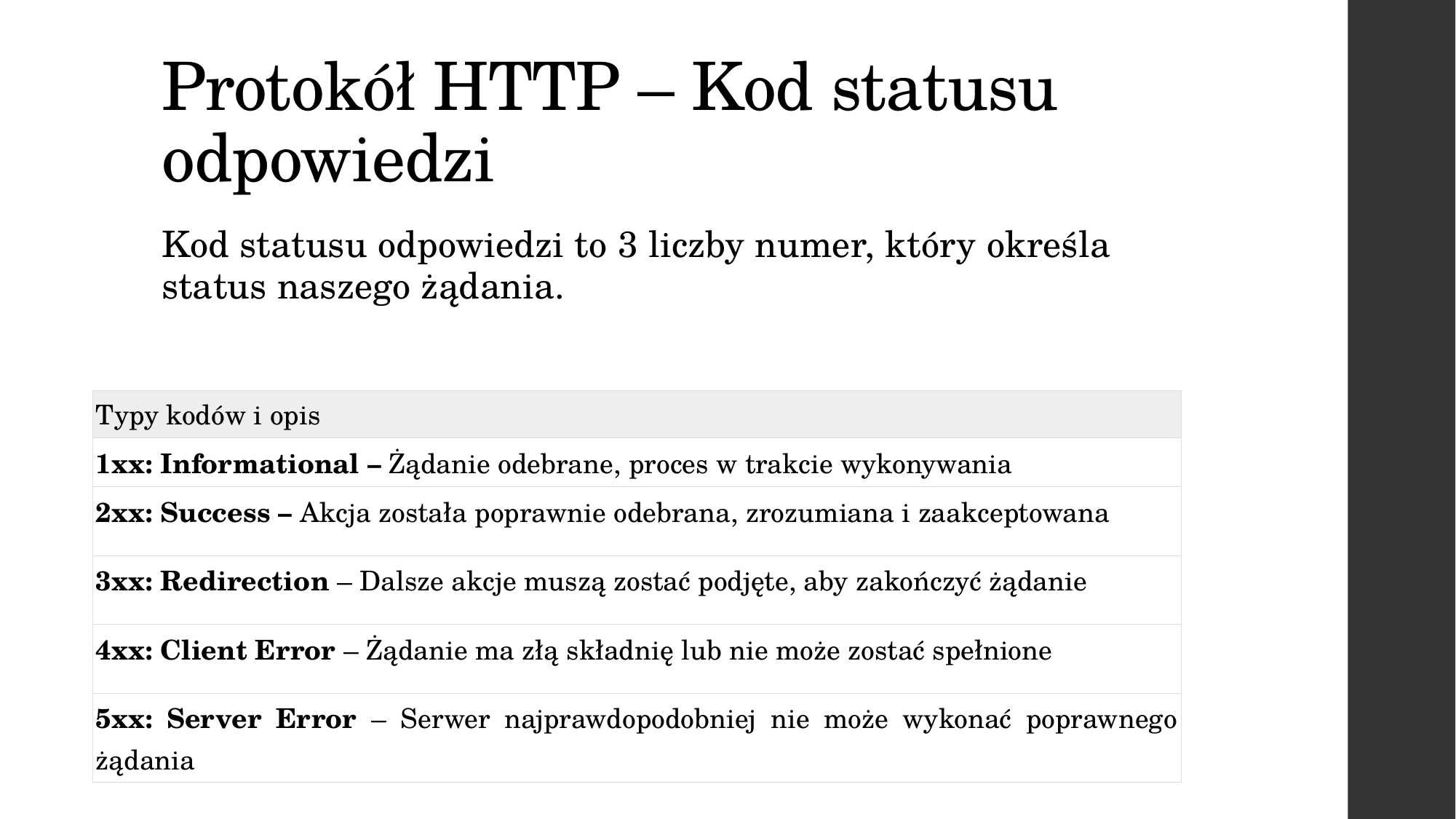

# Protokół HTTP – Kod statusu odpowiedzi
Kod statusu odpowiedzi to 3 liczby numer, który określa status naszego żądania.
| Typy kodów i opis |
| --- |
| 1xx: Informational – Żądanie odebrane, proces w trakcie wykonywania |
| 2xx: Success – Akcja została poprawnie odebrana, zrozumiana i zaakceptowana |
| 3xx: Redirection – Dalsze akcje muszą zostać podjęte, aby zakończyć żądanie |
| 4xx: Client Error – Żądanie ma złą składnię lub nie może zostać spełnione |
| 5xx: Server Error – Serwer najprawdopodobniej nie może wykonać poprawnego żądania |